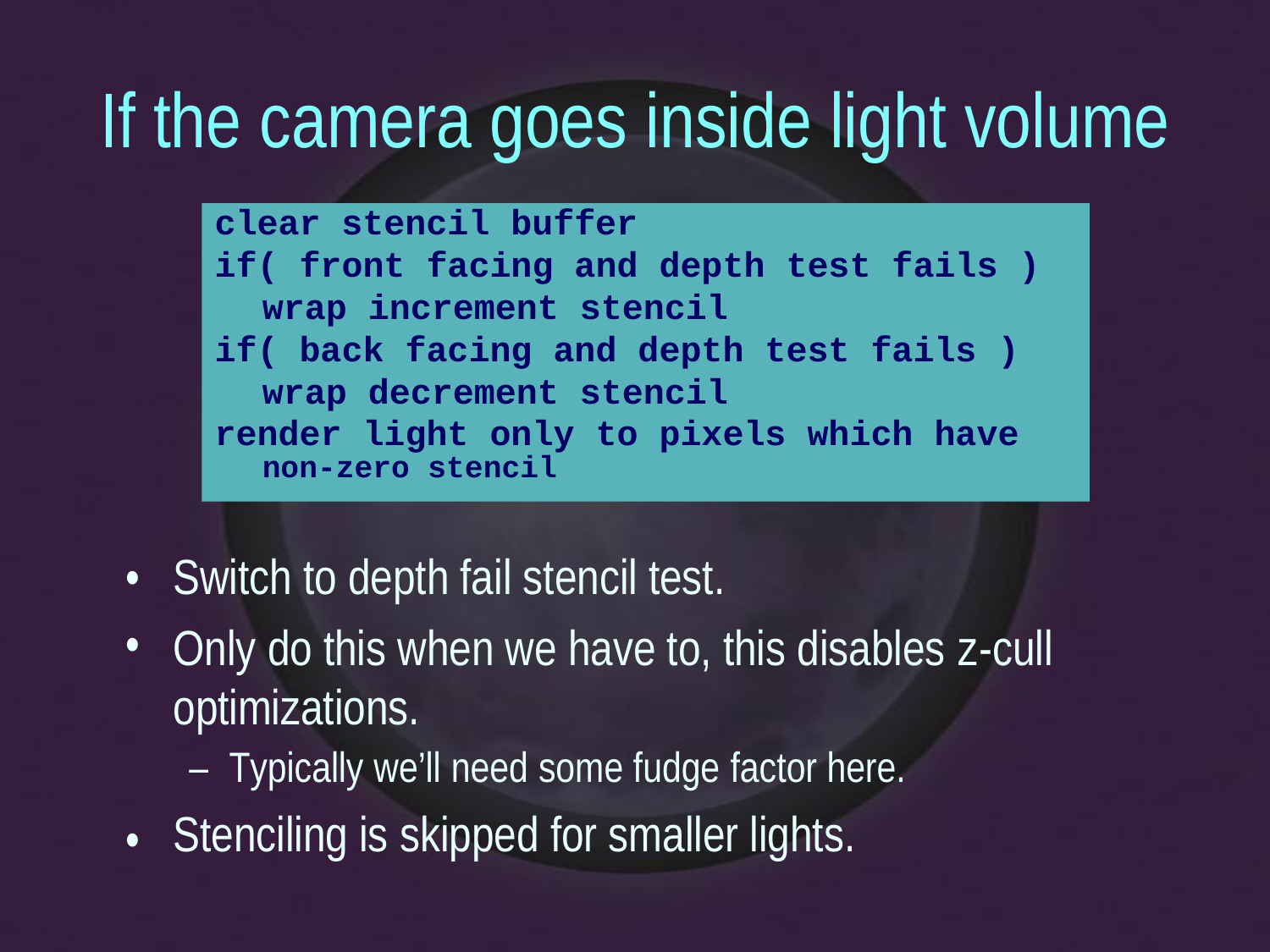

If
the
camera
goes
inside
light
volume

clear stencil buffer
if( front facing and depth test fails )
wrap increment stencil
if( back facing and depth test fails )
wrap decrement stencil
render light only to pixels which have
non-zero stencil
•
•
Switch to depth fail stencil test.
Only do this when we have to, this disables optimizations.
–  Typically we’ll need some fudge factor here.
Stenciling is skipped for smaller lights.
z-cull
•